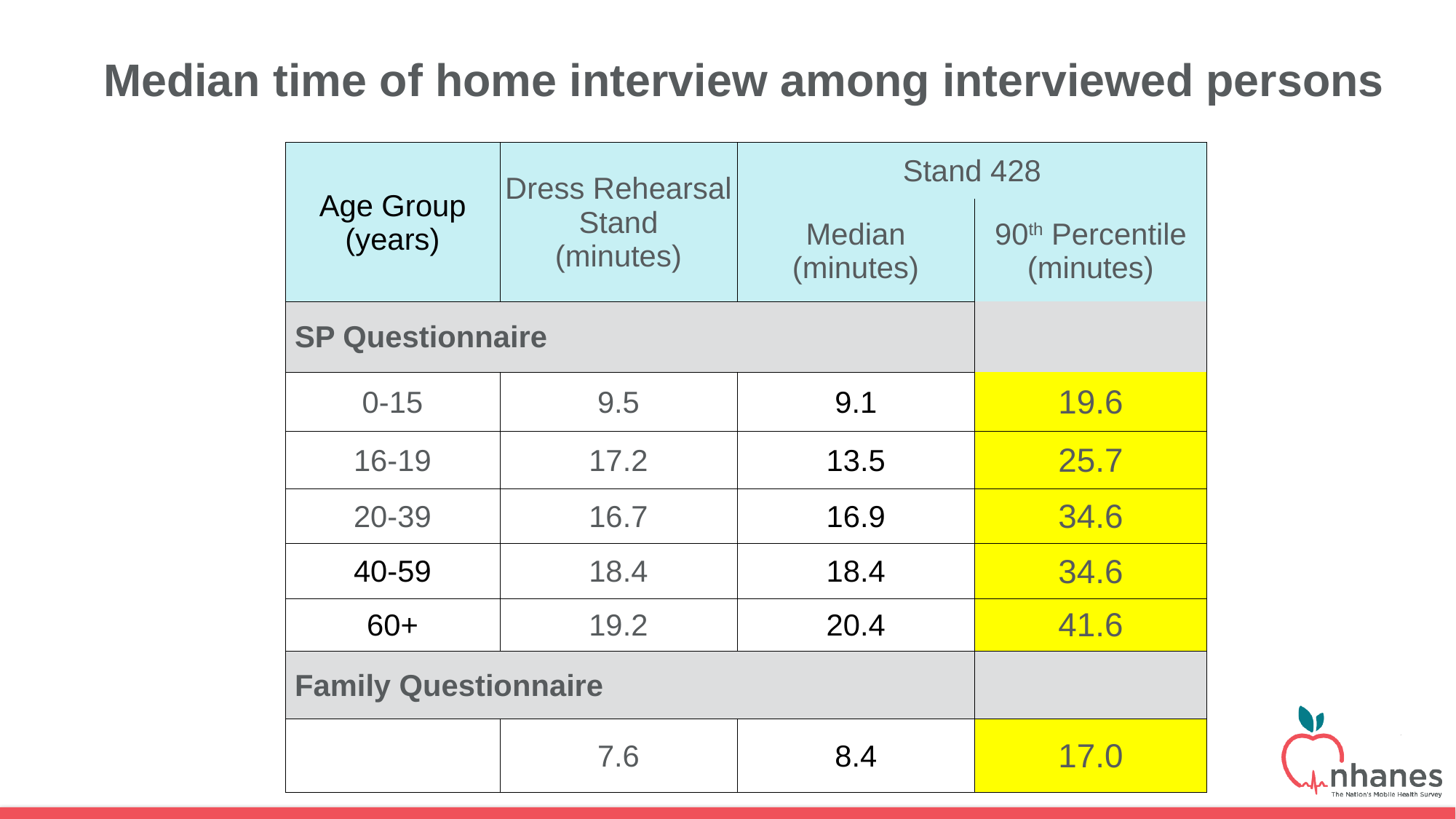

# Median time of home interview among interviewed persons
| Age Group (years) | Dress Rehearsal Stand (minutes) | Stand 428 |  |
| --- | --- | --- | --- |
| Age Group (years) | Dress Rehearsal Stand (minutes) | Median (minutes) | 90th Percentile (minutes) |
| SP Questionnaire |  |  |  |
| 0-15 | 9.5 | 9.1 | 19.6 |
| 16-19 | 17.2 | 13.5 | 25.7 |
| 20-39 | 16.7 | 16.9 | 34.6 |
| 40-59 | 18.4 | 18.4 | 34.6 |
| 60+ | 19.2 | 20.4 | 41.6 |
| Family Questionnaire |  |  |  |
|  | 7.6 | 8.4 | 17.0 |